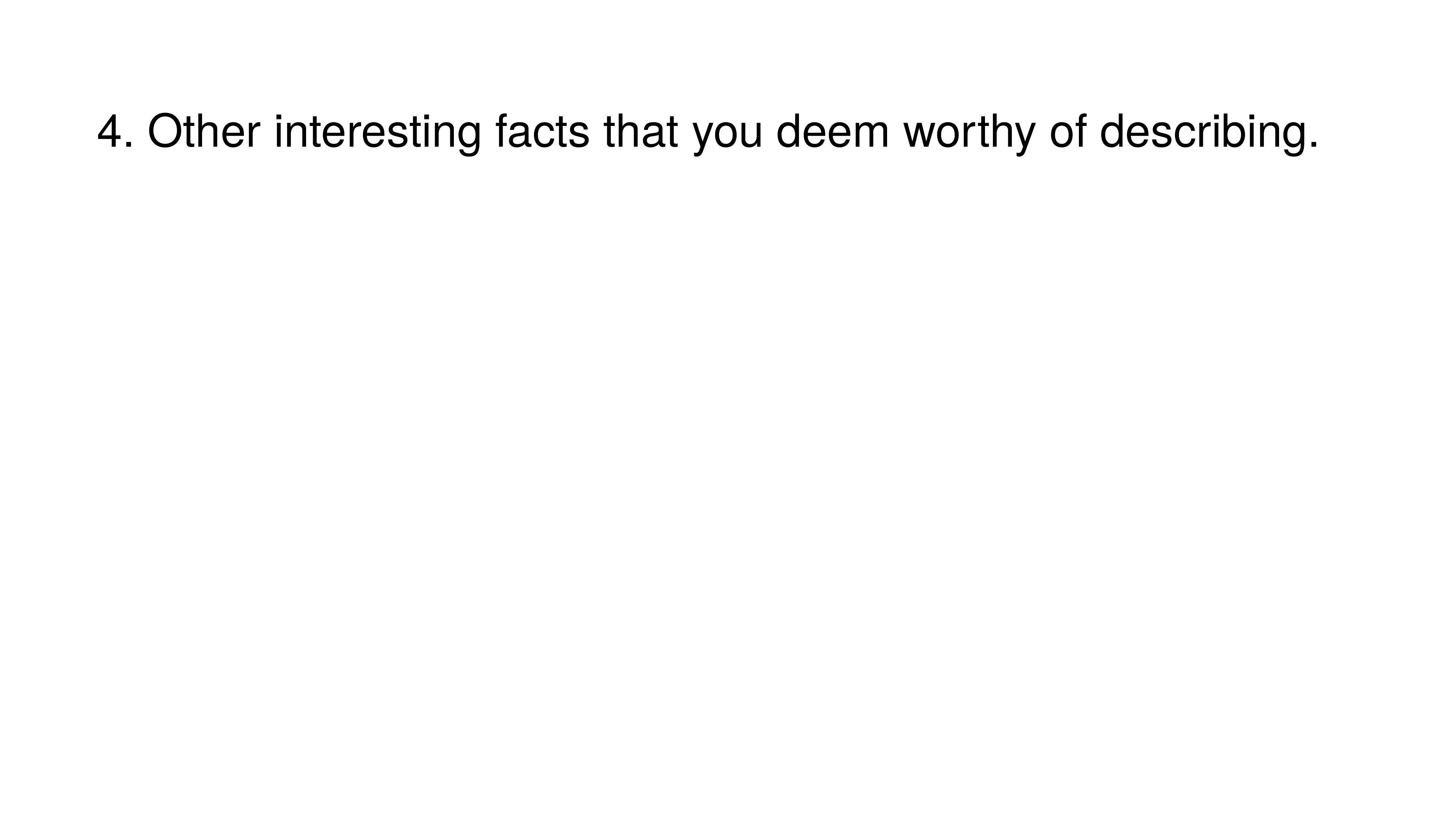

4. Other interesting facts that you deem worthy of describing.